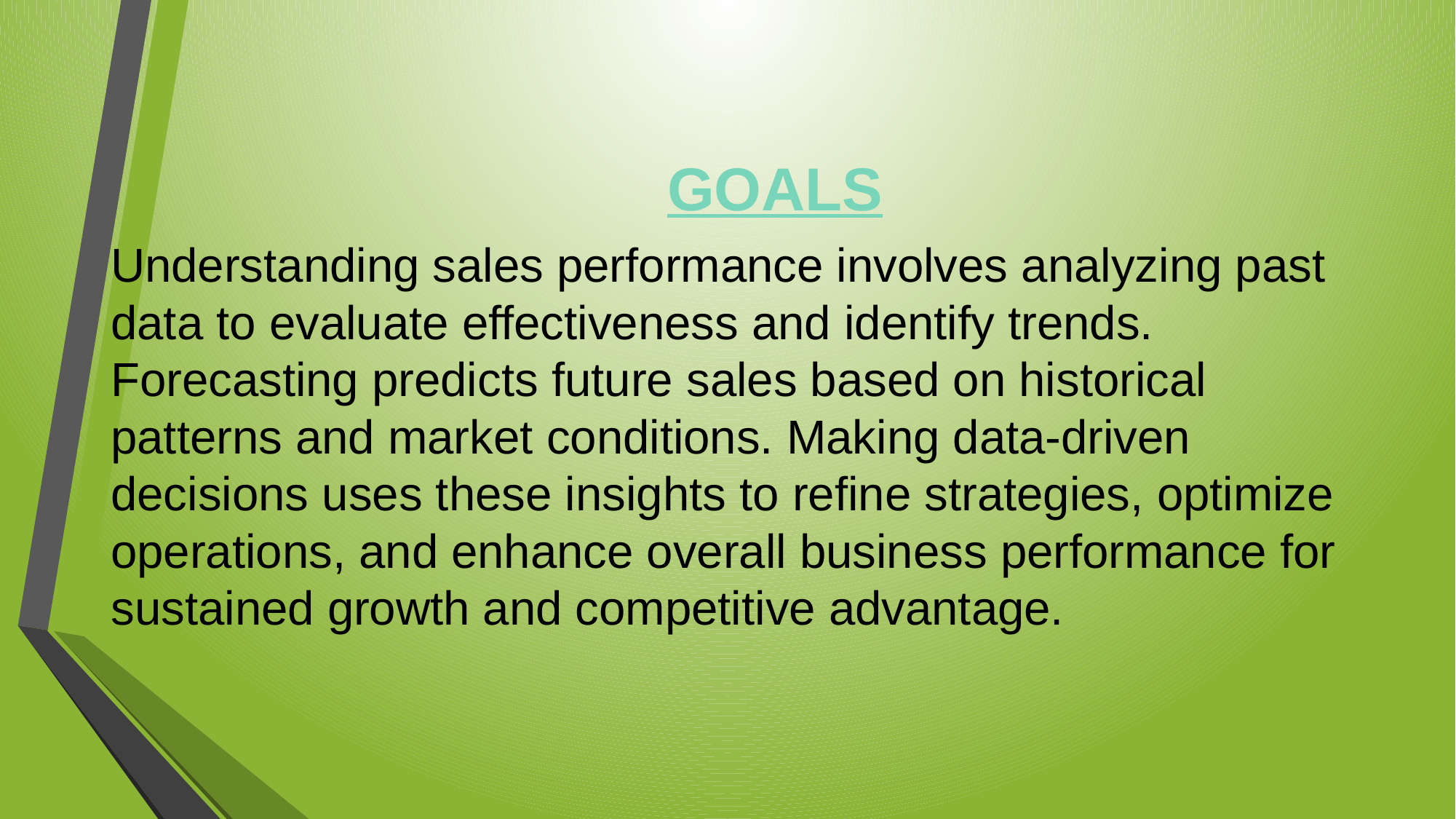

# GOALS
Understanding sales performance involves analyzing past data to evaluate effectiveness and identify trends. Forecasting predicts future sales based on historical patterns and market conditions. Making data-driven decisions uses these insights to refine strategies, optimize operations, and enhance overall business performance for sustained growth and competitive advantage.